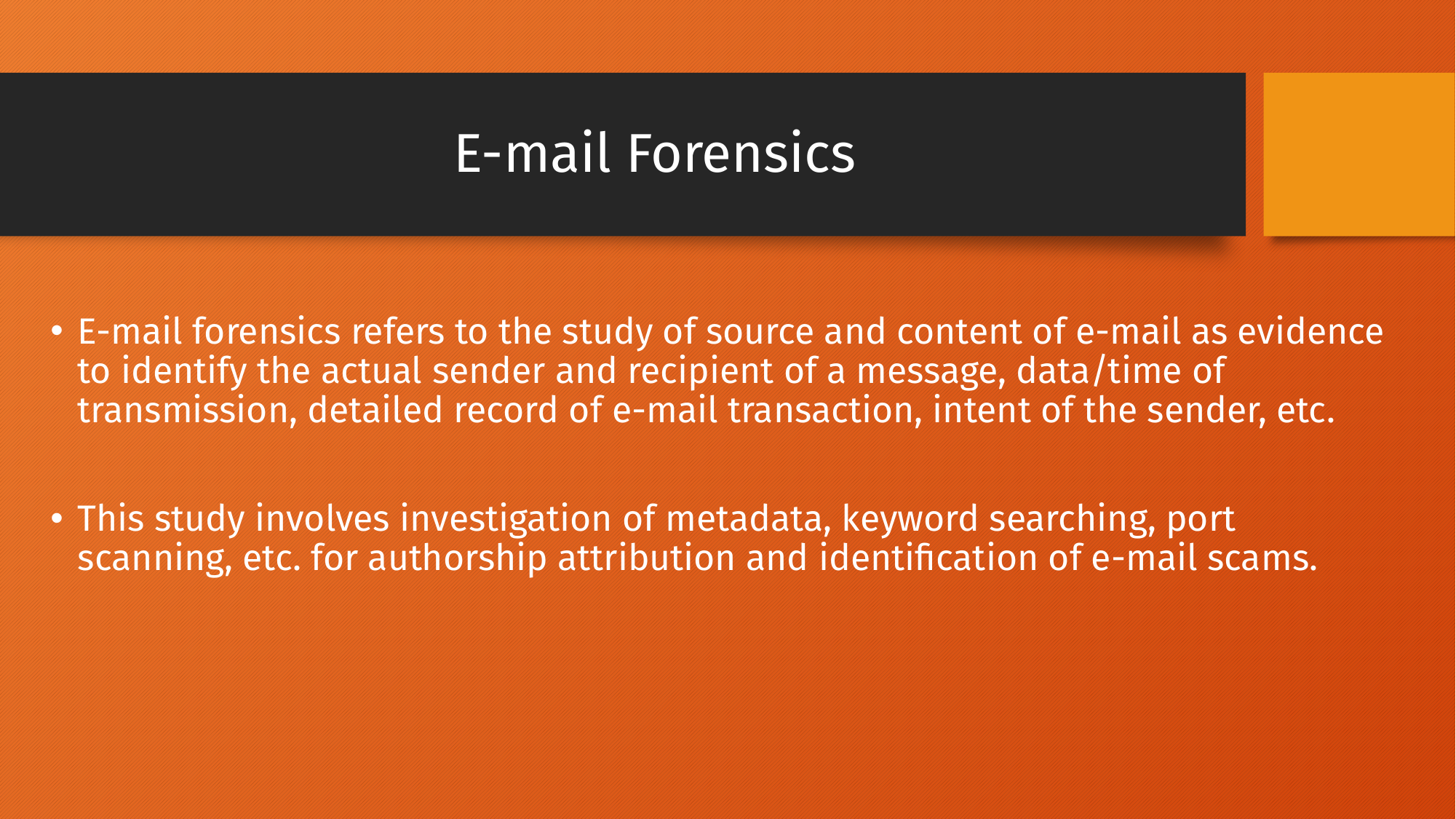

# E-mail Forensics
E-mail forensics refers to the study of source and content of e-mail as evidence to identify the actual sender and recipient of a message, data/time of transmission, detailed record of e-mail transaction, intent of the sender, etc.

This study involves investigation of metadata, keyword searching, port scanning, etc. for authorship attribution and identification of e-mail scams.